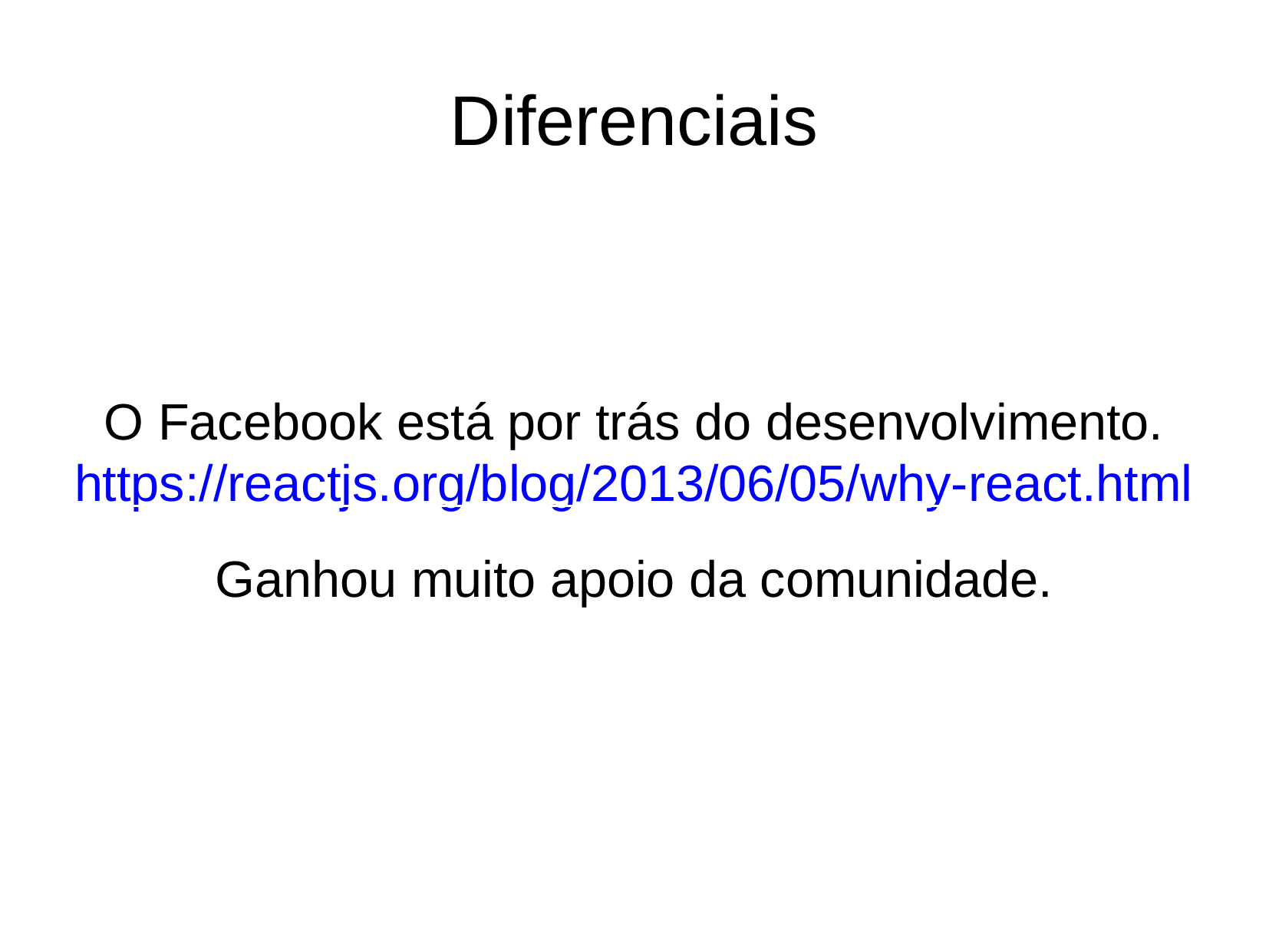

Diferenciais
O Facebook está por trás do desenvolvimento.
https://reactjs.org/blog/2013/06/05/why-react.html

Ganhou muito apoio da comunidade.